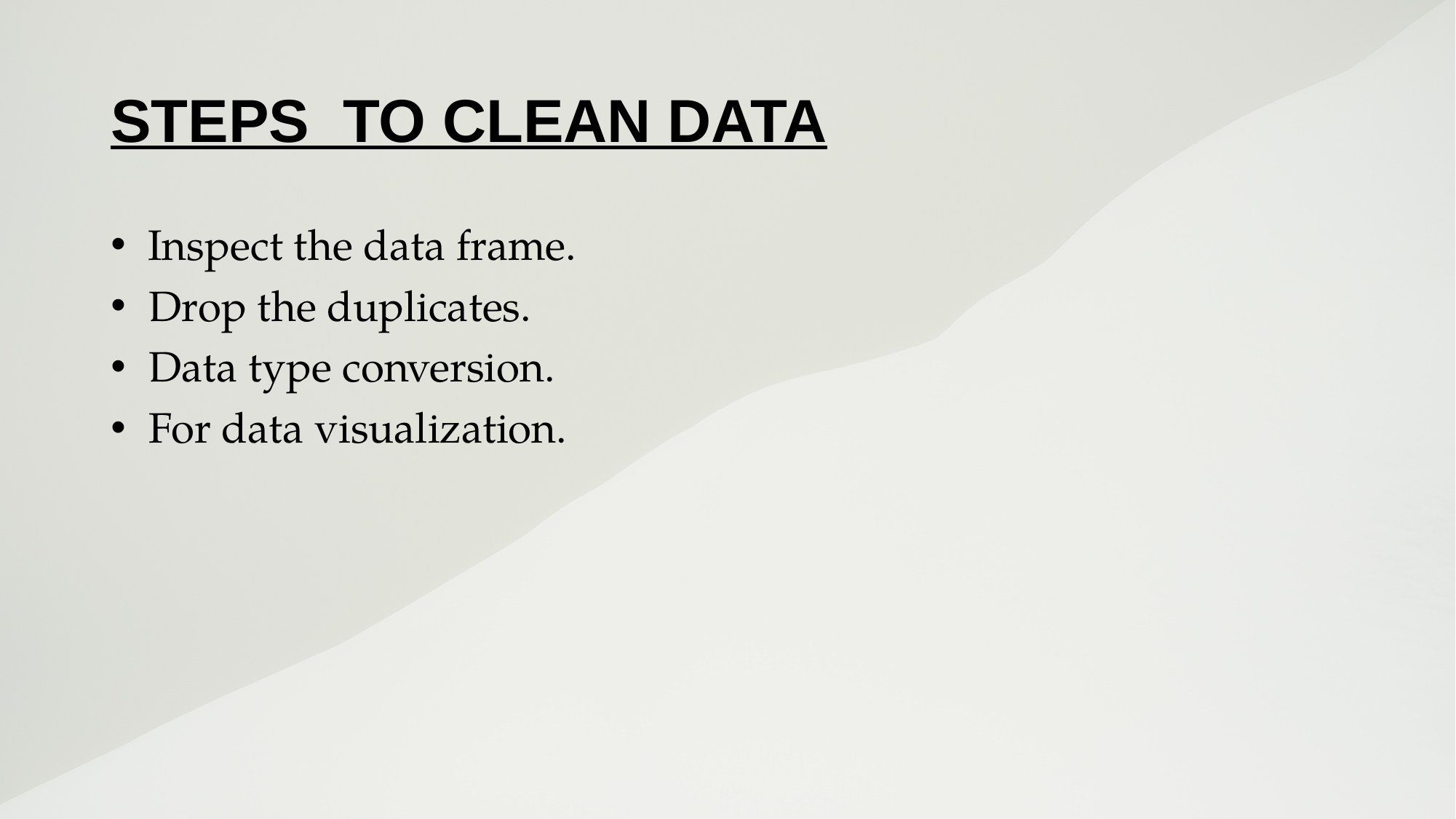

# STEPS  TO CLEAN DATA
 Inspect the data frame.
 Drop the duplicates.
 Data type conversion.
 For data visualization.